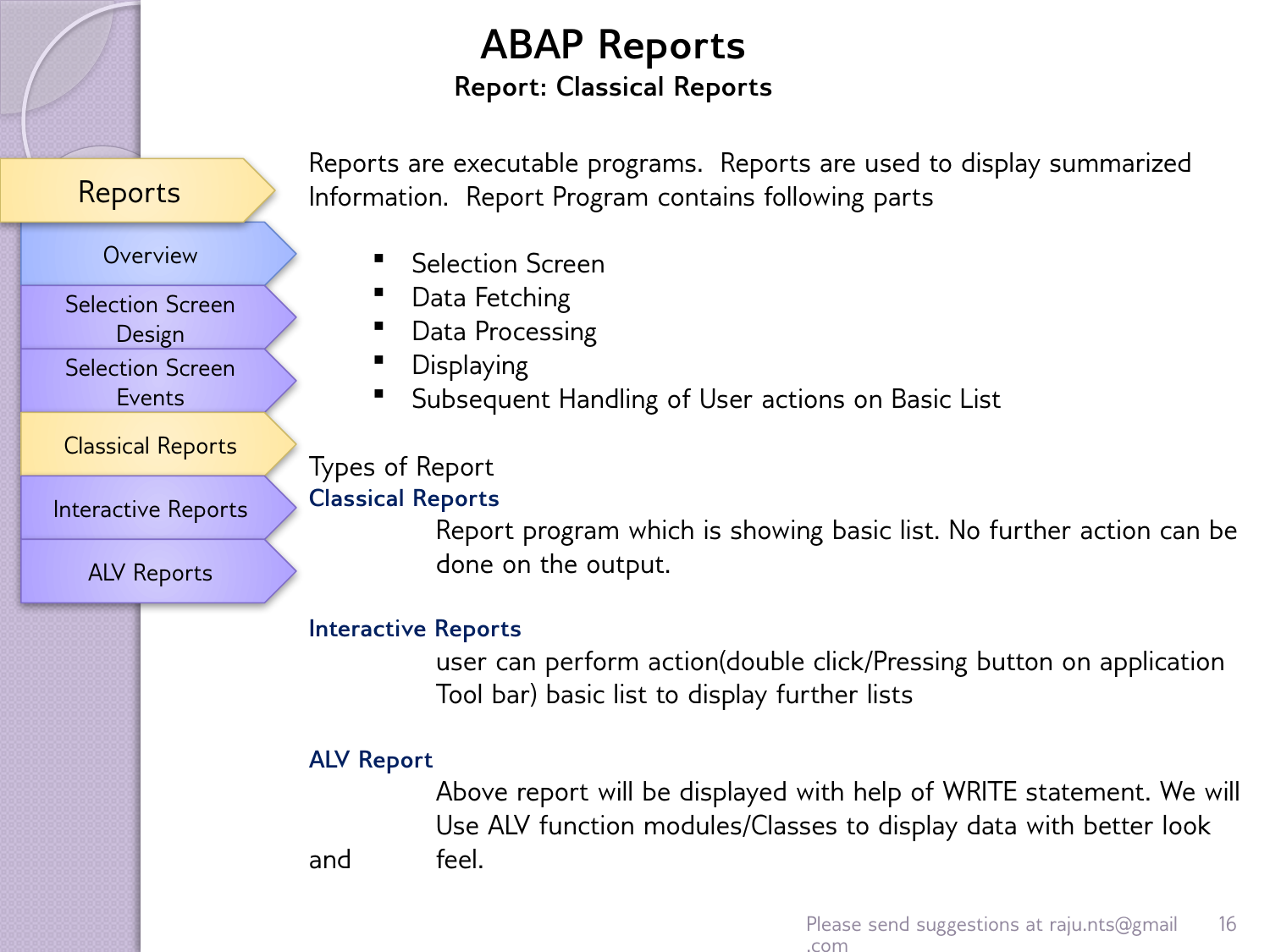

ABAP Reports
Report: Classical Reports
Reports are executable programs.  Reports are used to display summarized
Information.  Report Program contains following parts

Selection Screen
Data Fetching
Data Processing
Displaying
Subsequent Handling of User actions on Basic List

Types of Report
Classical Reports
	Report program which is showing basic list. No further action can be
	done on the output.

Interactive Reports
	user can perform action(double click/Pressing button on application
	Tool bar) basic list to display further lists

ALV Report
	Above report will be displayed with help of WRITE statement. We will
	Use ALV function modules/Classes to display data with better look and 	feel.
Reports
Overview
Selection Screen Design
Selection Screen Events
Classical Reports
Interactive Reports
ALV Reports
Please send suggestions at raju.nts@gmail.com
16